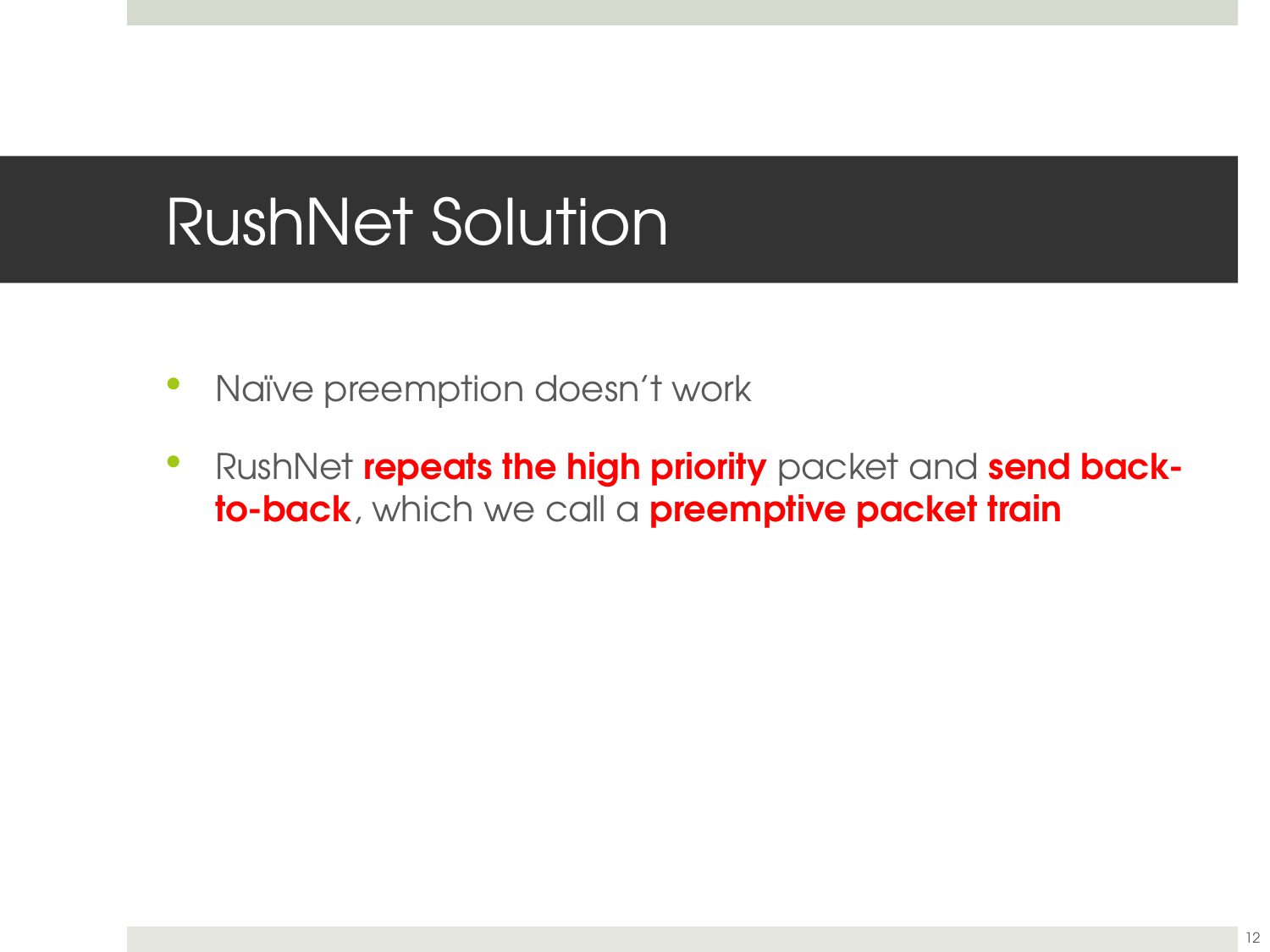

# RushNet Solution
Naïve preemption doesn’t work
RushNet repeats the high priority packet and send back-to-back, which we call a preemptive packet train
12